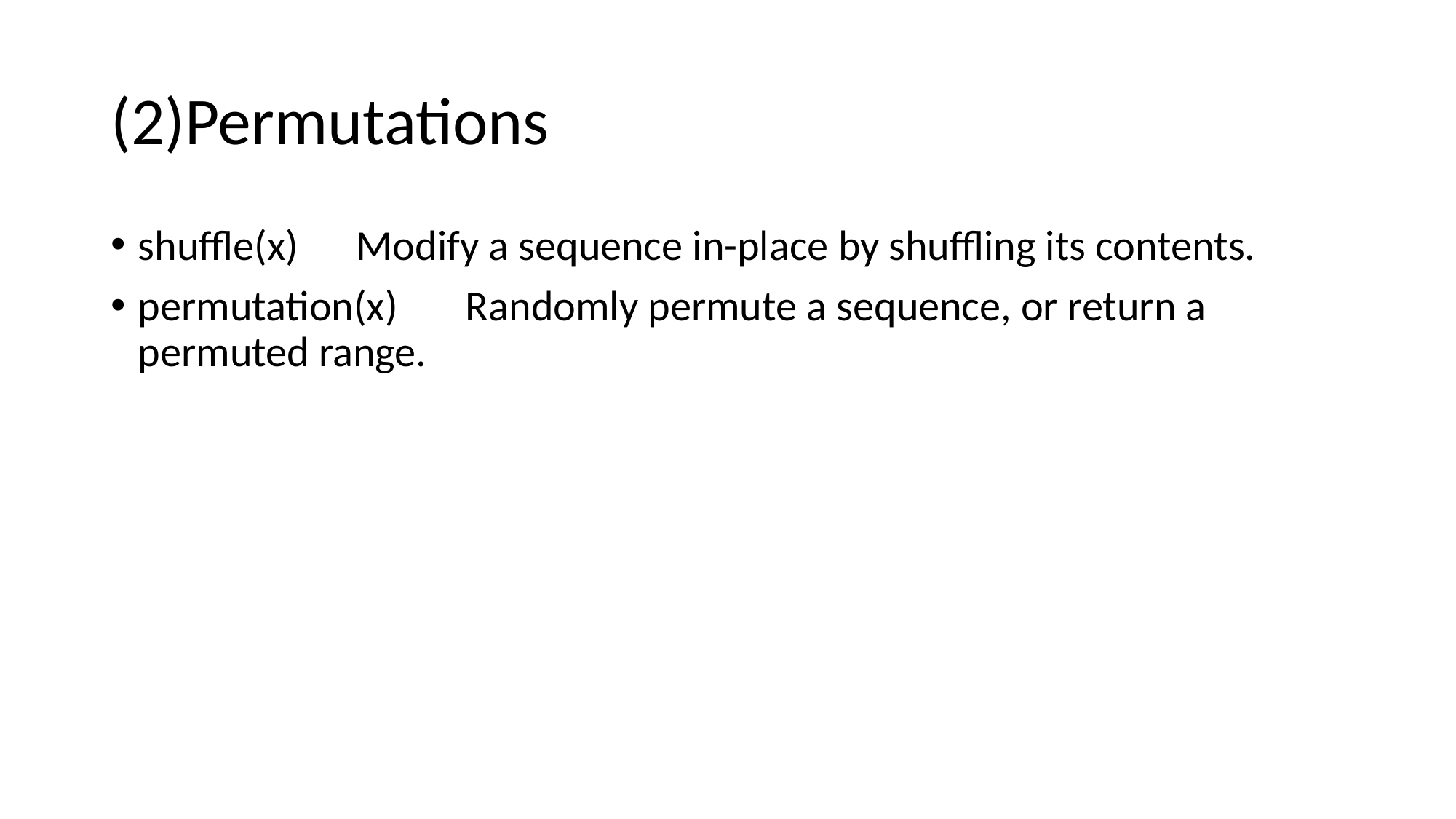

# (2)Permutations
shuffle(x)	Modify a sequence in-place by shuffling its contents.
permutation(x)	Randomly permute a sequence, or return a permuted range.